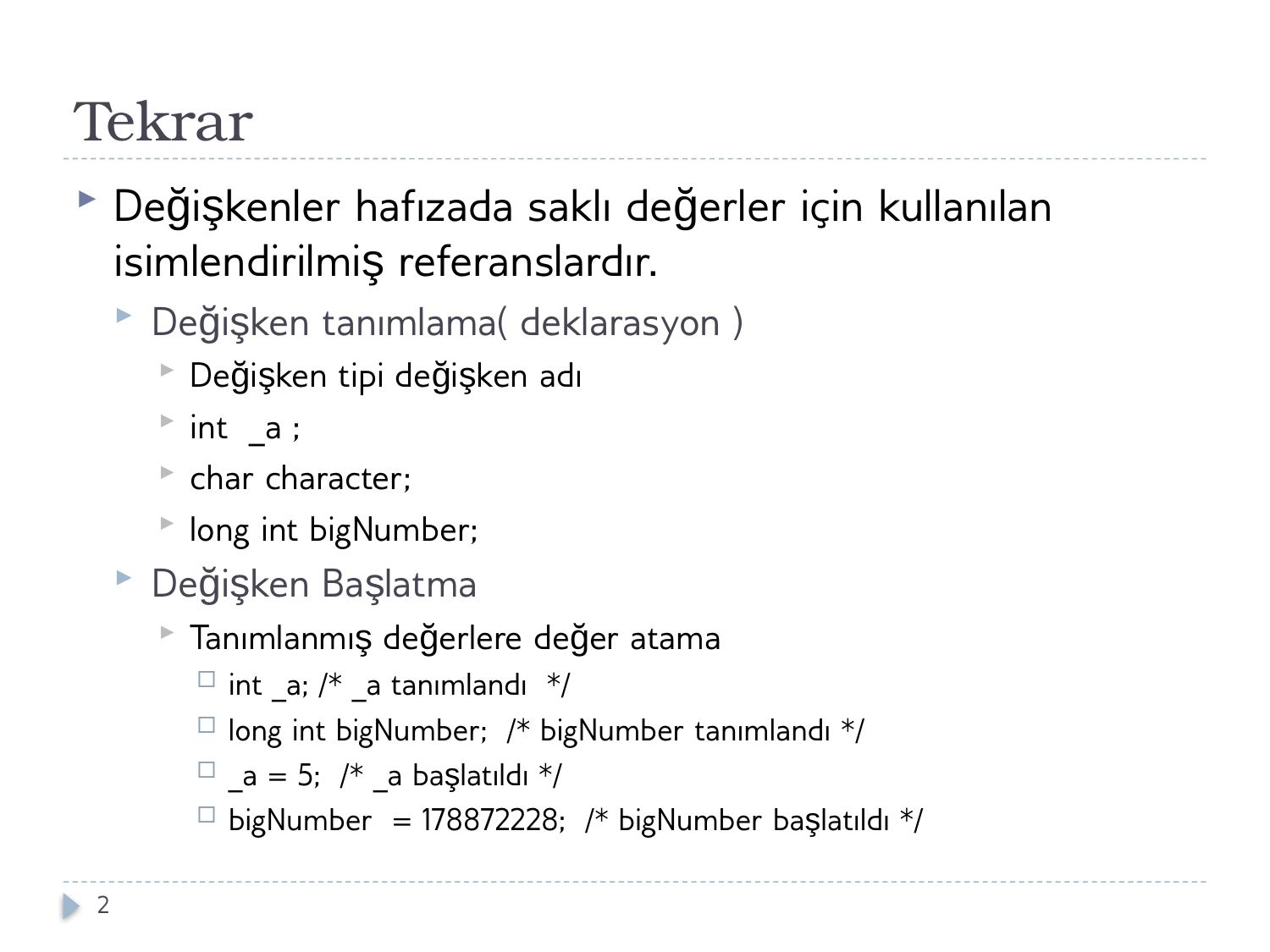

# Tekrar
Değişkenler hafızada saklı değerler için kullanılan isimlendirilmiş referanslardır.
Değişken tanımlama( deklarasyon )
Değişken tipi değişken adı
int  _a ;
char character;
long int bigNumber;
Değişken Başlatma
Tanımlanmış değerlere değer atama
int _a; /* _a tanımlandı  */
long int bigNumber;  /* bigNumber tanımlandı */
_a = 5;  /* _a başlatıldı */
bigNumber  = 178872228;  /* bigNumber başlatıldı */
2